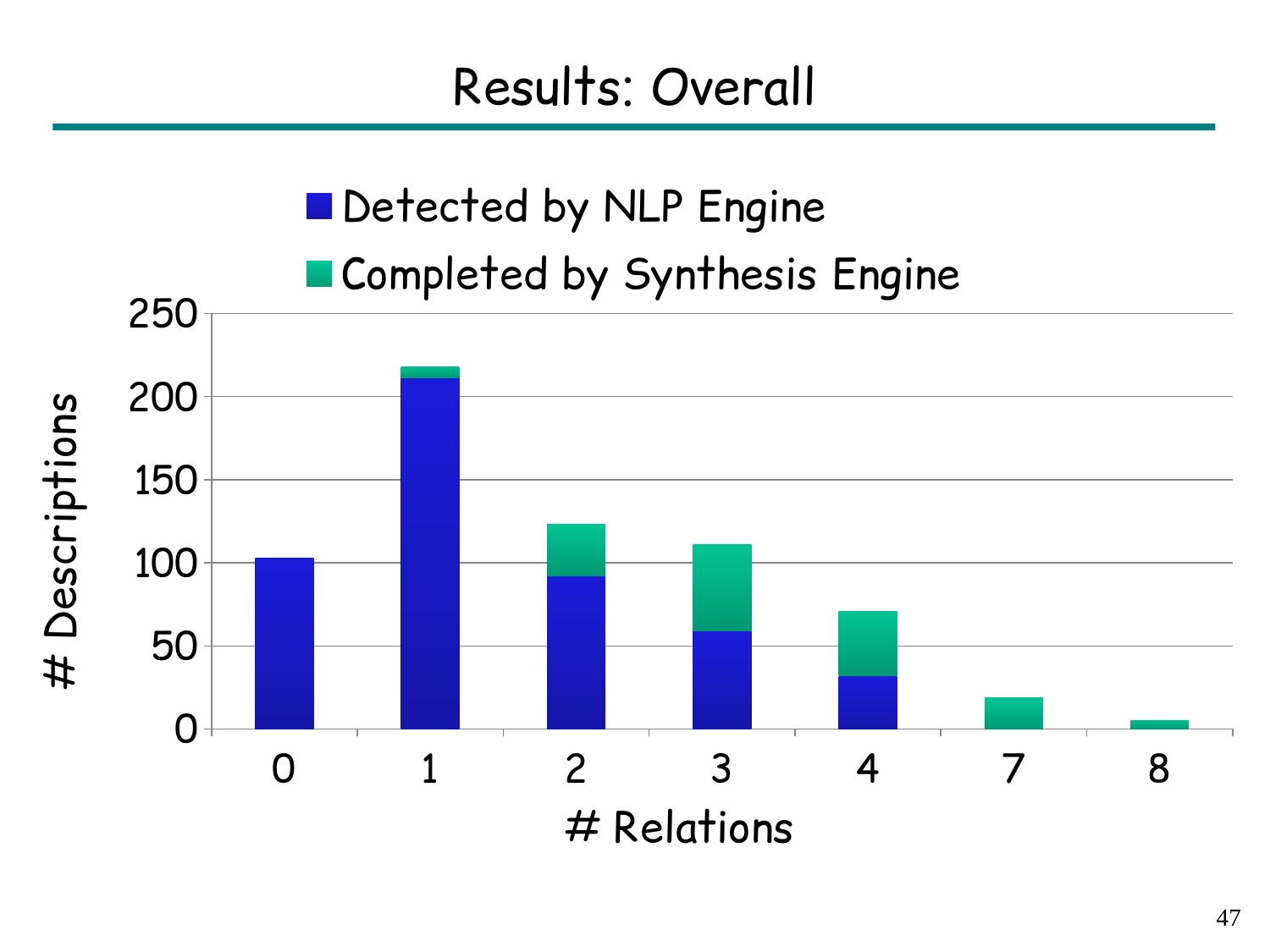

# Results: Overall

### Chart

| Category |  |  |
|---|---|---|
| 0 | 103.0 | 0.0 |
| 1 | 211.0 | 7.0 |
| 2 | 92.0 | 31.0 |
| 3 | 59.0 | 52.0 |
| 4 | 32.0 | 39.0 |
| 7 | 0.0 | 19.0 |
| 8 | 0.0 | 5.0 |
47